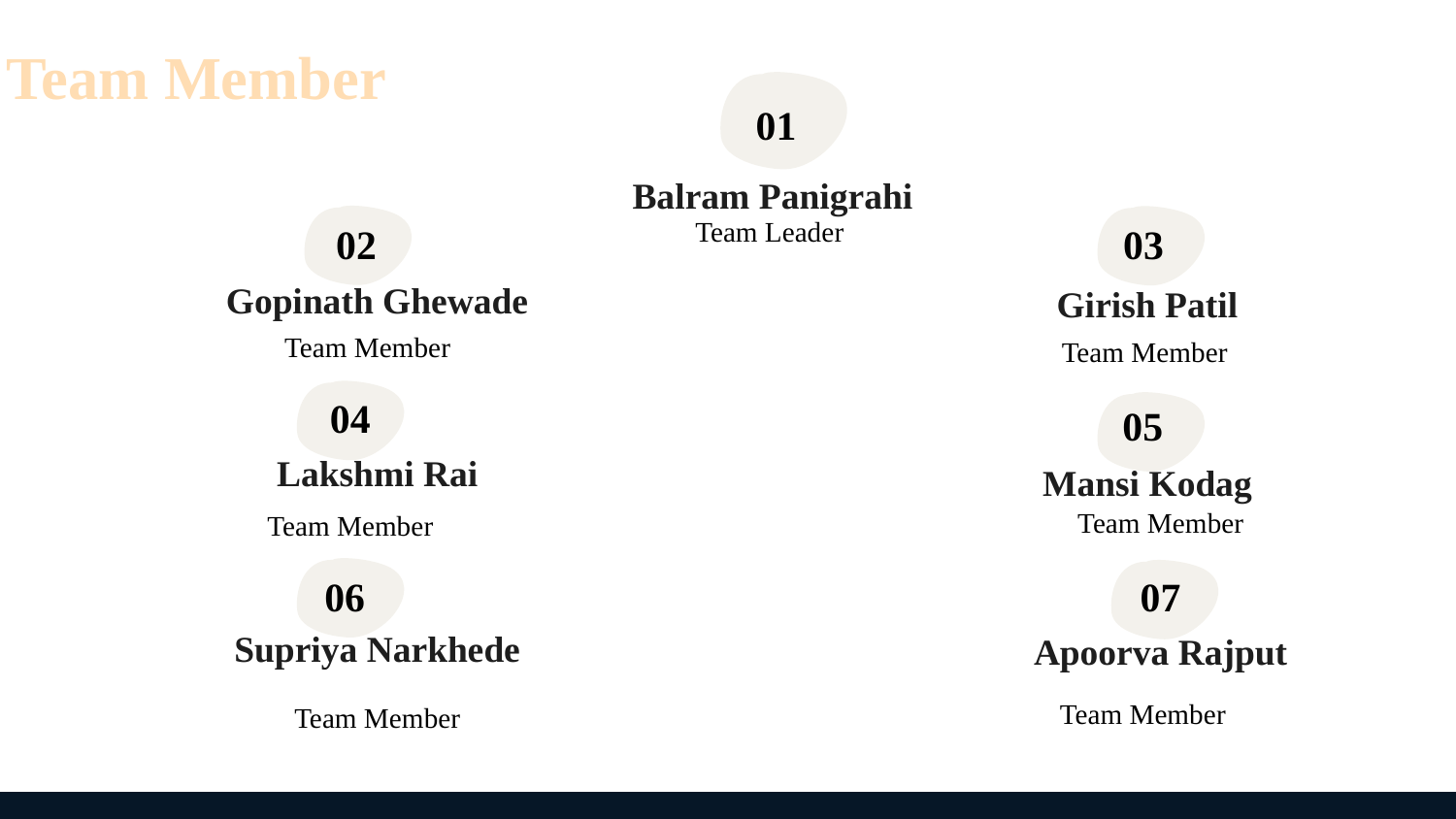

Team Member

01
Balram Panigrahi
Team Leader
02
03

Gopinath Ghewade
Girish Patil
Team Member
Team Member
04

05

Lakshmi Rai
Mansi Kodag
Team Member
Team Member
07
06

Supriya Narkhede
Apoorva Rajput
Team Member
Team Member